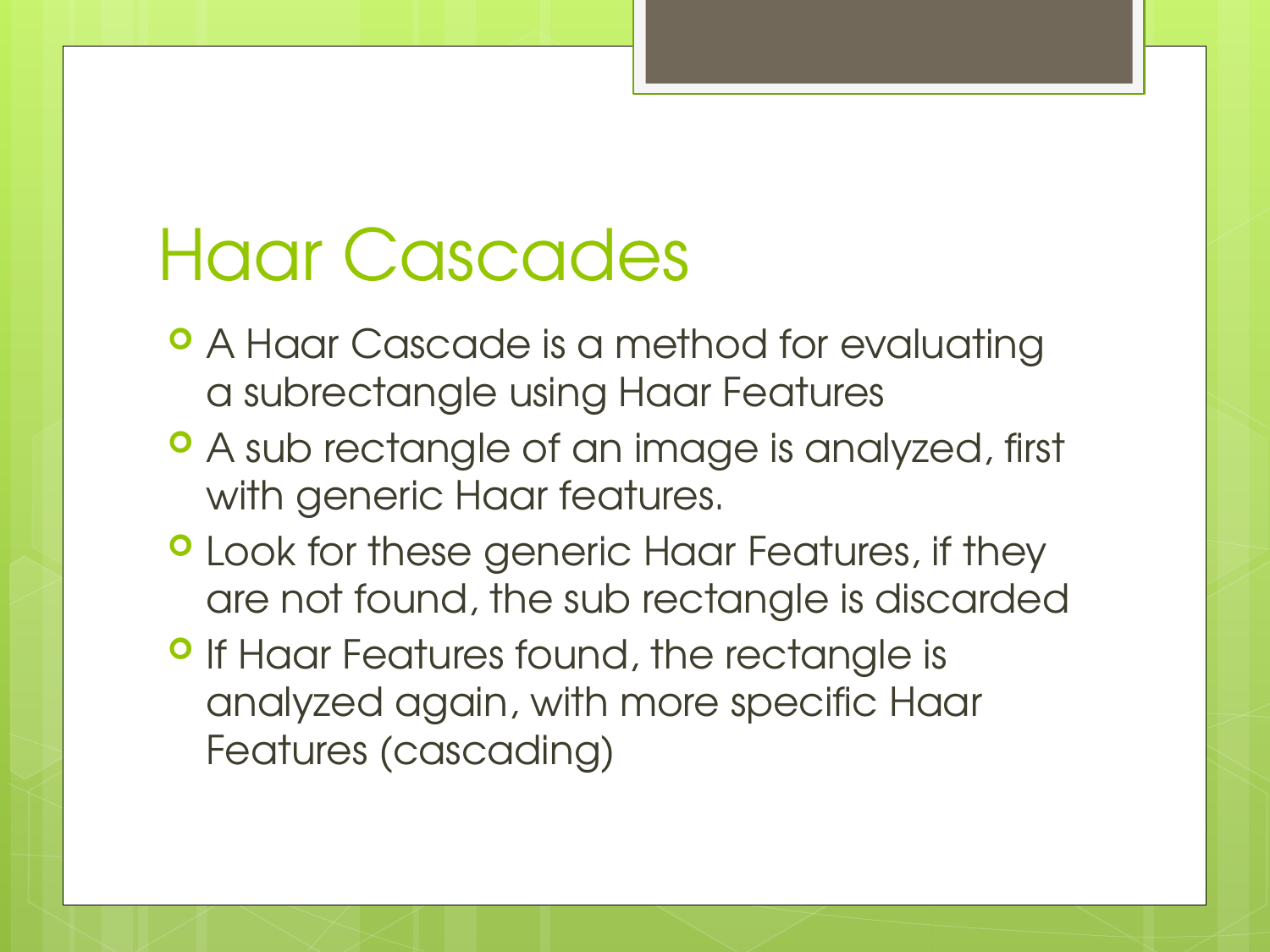

Haar Cascades
A Haar Cascade is a method for evaluating a subrectangle using Haar Features
A sub rectangle of an image is analyzed, first with generic Haar features.
Look for these generic Haar Features, if they are not found, the sub rectangle is discarded
If Haar Features found, the rectangle is analyzed again, with more specific Haar Features (cascading)